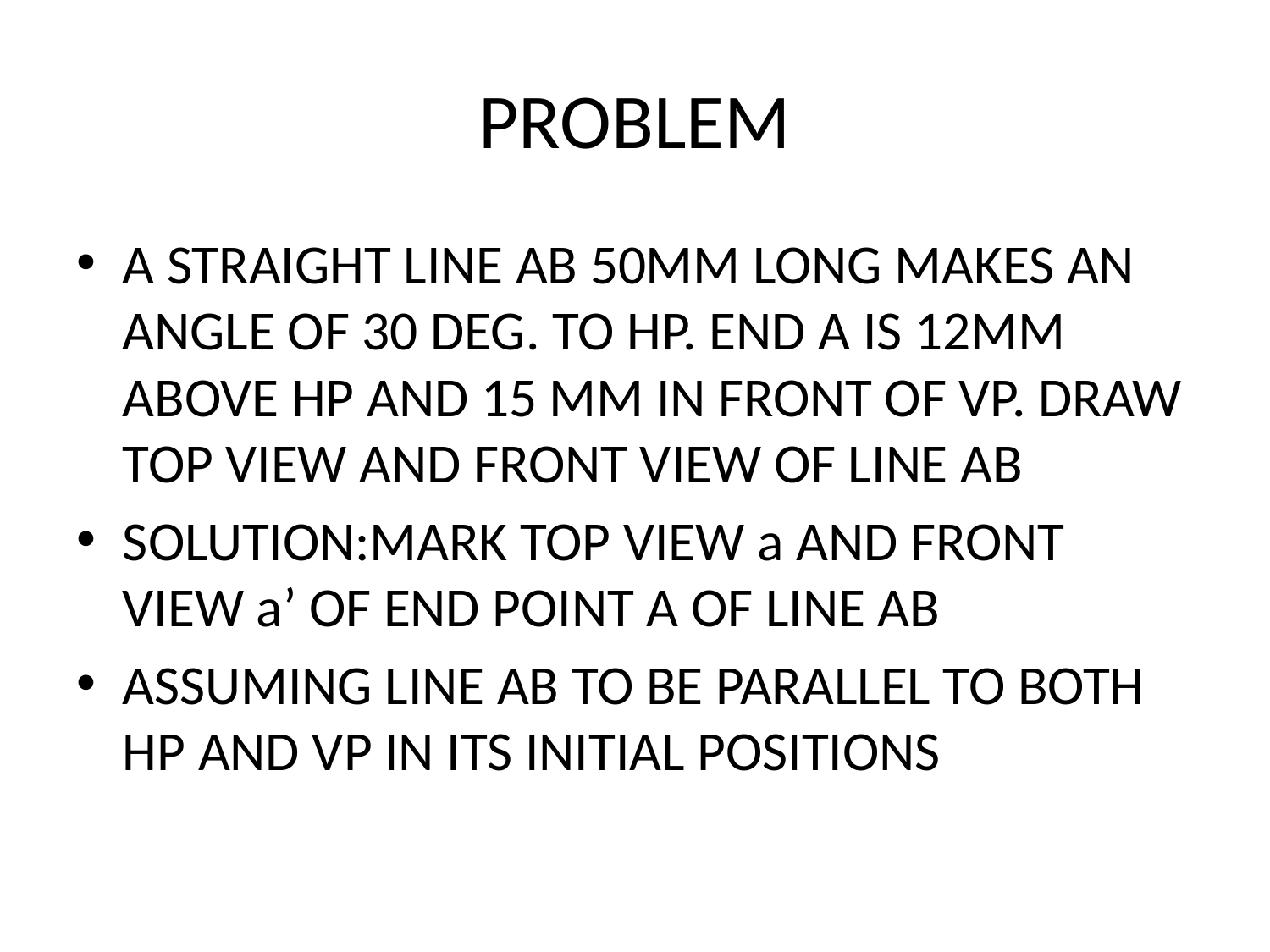

# PROBLEM
A STRAIGHT LINE AB 50MM LONG MAKES AN ANGLE OF 30 DEG. TO HP. END A IS 12MM ABOVE HP AND 15 MM IN FRONT OF VP. DRAW TOP VIEW AND FRONT VIEW OF LINE AB
SOLUTION:MARK TOP VIEW a AND FRONT VIEW a’ OF END POINT A OF LINE AB
ASSUMING LINE AB TO BE PARALLEL TO BOTH HP AND VP IN ITS INITIAL POSITIONS